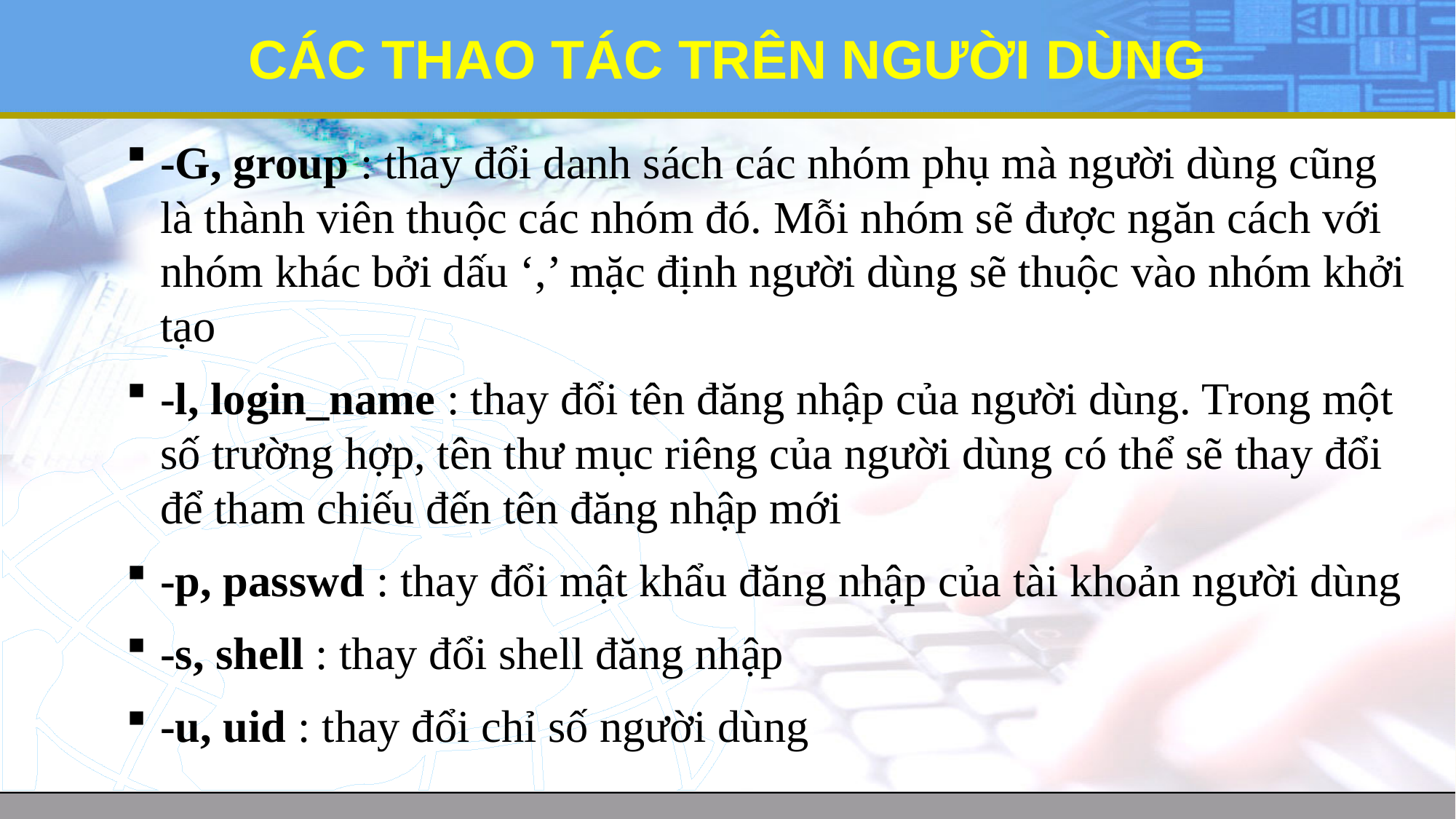

# CÁC THAO TÁC TRÊN NGƯỜI DÙNG
-G, group : thay đổi danh sách các nhóm phụ mà người dùng cũng là thành viên thuộc các nhóm đó. Mỗi nhóm sẽ được ngăn cách với nhóm khác bởi dấu ‘,’ mặc định người dùng sẽ thuộc vào nhóm khởi tạo
-l, login_name : thay đổi tên đăng nhập của người dùng. Trong một số trường hợp, tên thư mục riêng của người dùng có thể sẽ thay đổi để tham chiếu đến tên đăng nhập mới
-p, passwd : thay đổi mật khẩu đăng nhập của tài khoản người dùng
-s, shell : thay đổi shell đăng nhập
-u, uid : thay đổi chỉ số người dùng